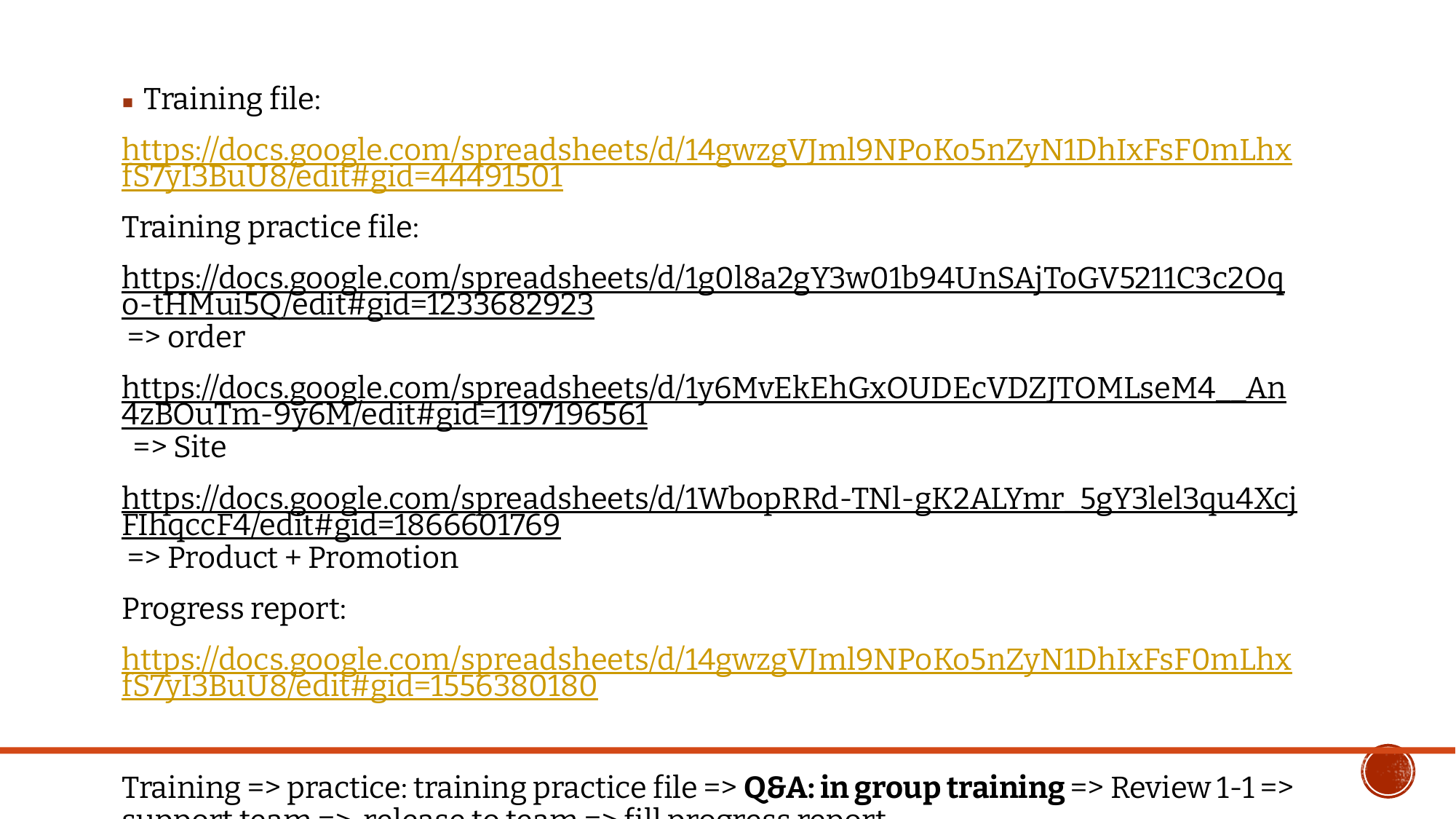

Training file:
https://docs.google.com/spreadsheets/d/14gwzgVJml9NPoKo5nZyN1DhIxFsF0mLhxfS7yI3BuU8/edit#gid=44491501
Training practice file:
https://docs.google.com/spreadsheets/d/1g0l8a2gY3w01b94UnSAjToGV5211C3c2Oqo-tHMui5Q/edit#gid=1233682923 => order
https://docs.google.com/spreadsheets/d/1y6MvEkEhGxOUDEcVDZJTOMLseM4__An4zBOuTm-9y6M/edit#gid=1197196561  => Site
https://docs.google.com/spreadsheets/d/1WbopRRd-TNl-gK2ALYmr_5gY3lel3qu4XcjFIhqccF4/edit#gid=1866601769 => Product + Promotion
Progress report:
https://docs.google.com/spreadsheets/d/14gwzgVJml9NPoKo5nZyN1DhIxFsF0mLhxfS7yI3BuU8/edit#gid=1556380180

Training => practice: training practice file => Q&A: in group training => Review 1-1 => support team =>  release to team => fill progress report.